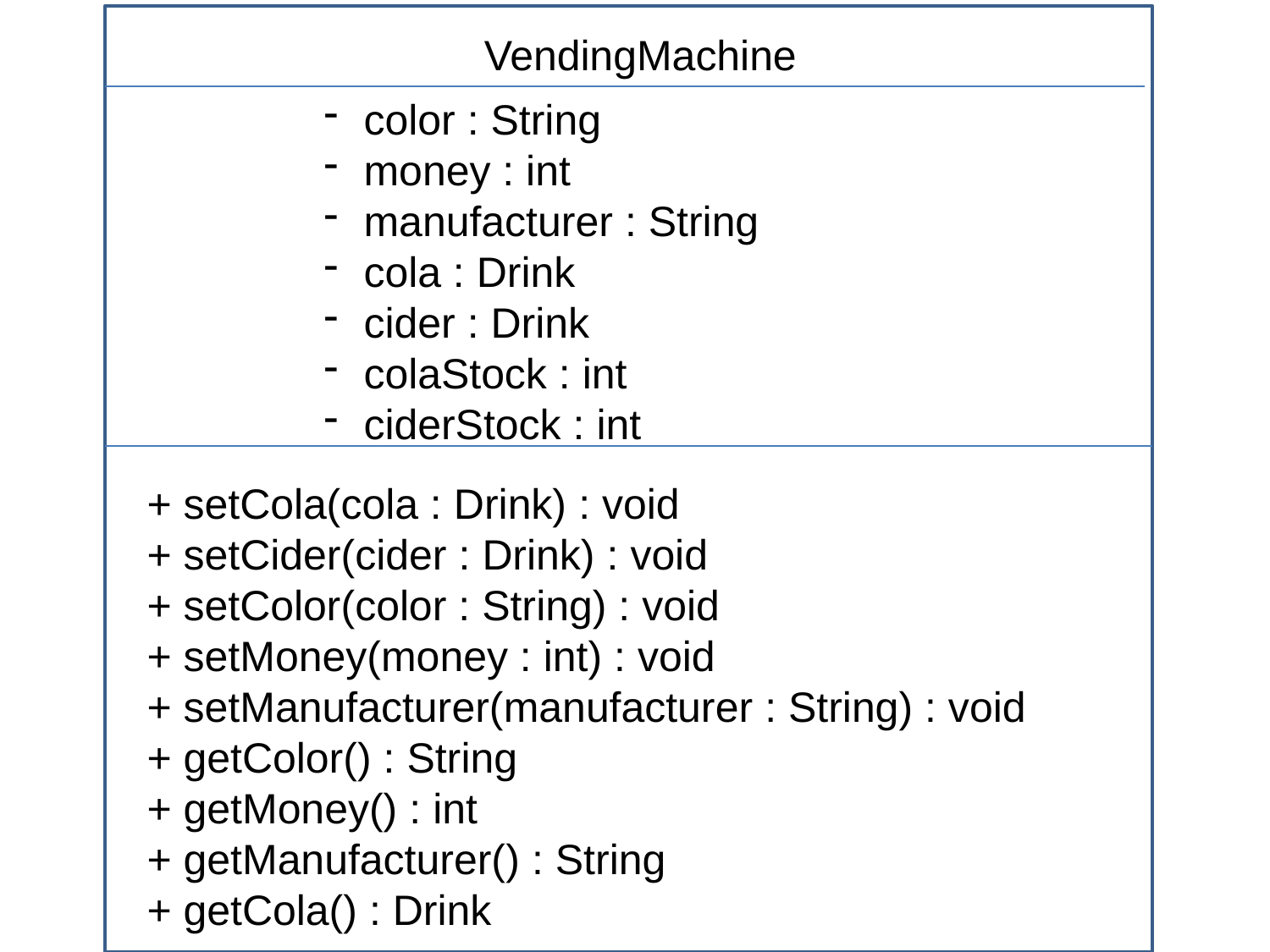

VendingMachine
color : String
money : int
manufacturer : String
cola : Drink
cider : Drink
colaStock : int
ciderStock : int
+ setCola(cola : Drink) : void
+ setCider(cider : Drink) : void
+ setColor(color : String) : void
+ setMoney(money : int) : void
+ setManufacturer(manufacturer : String) : void
+ getColor() : String
+ getMoney() : int
+ getManufacturer() : String
+ getCola() : Drink